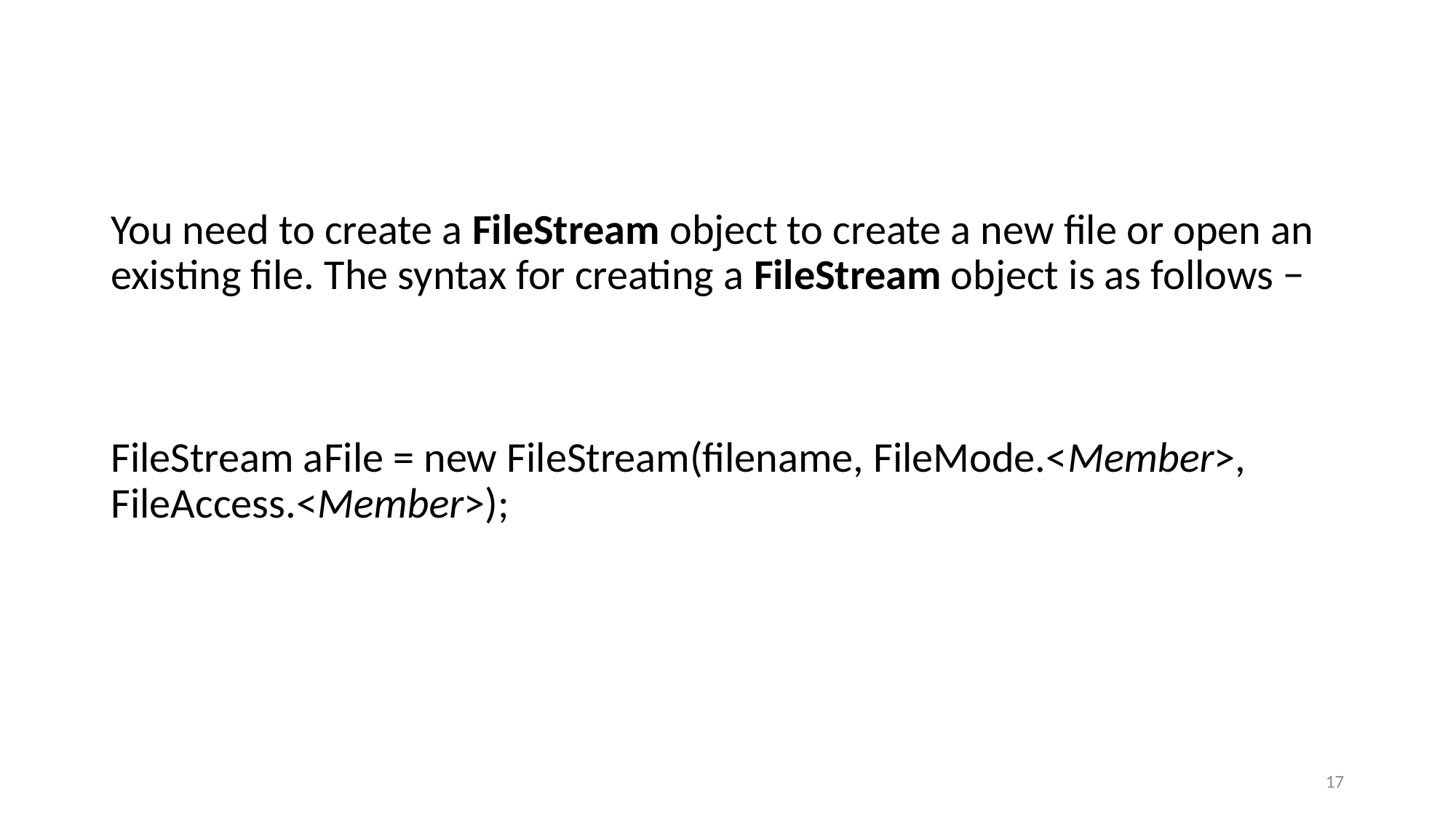

You need to create a FileStream object to create a new file or open an existing file. The syntax for creating a FileStream object is as follows −

FileStream aFile = new FileStream(filename, FileMode.<Member>, FileAccess.<Member>);
17